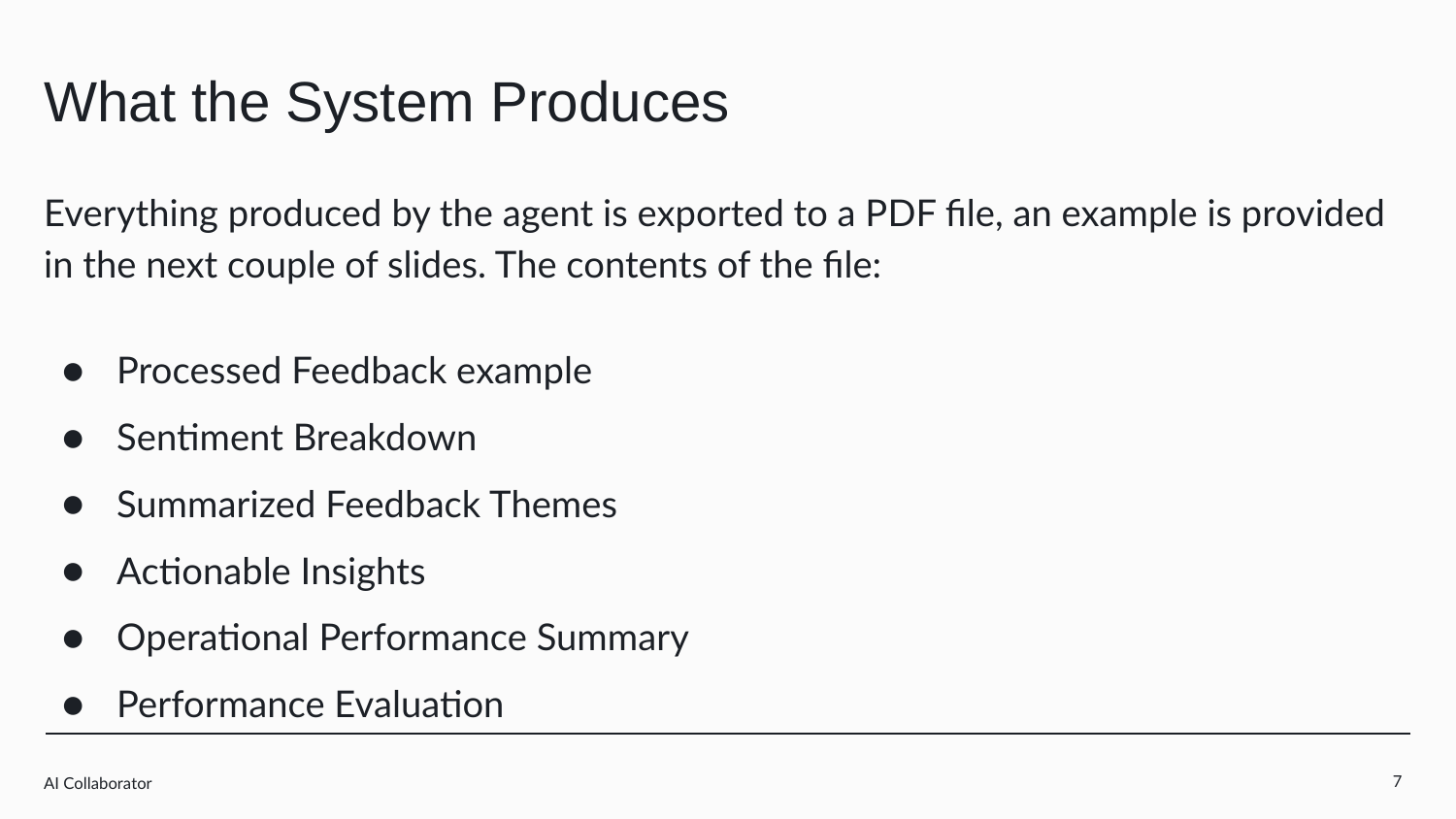

# What the System Produces
Everything produced by the agent is exported to a PDF file, an example is provided in the next couple of slides. The contents of the file:

Processed Feedback example
Sentiment Breakdown
Summarized Feedback Themes
Actionable Insights
Operational Performance Summary
Performance Evaluation

AI Collaborator
7